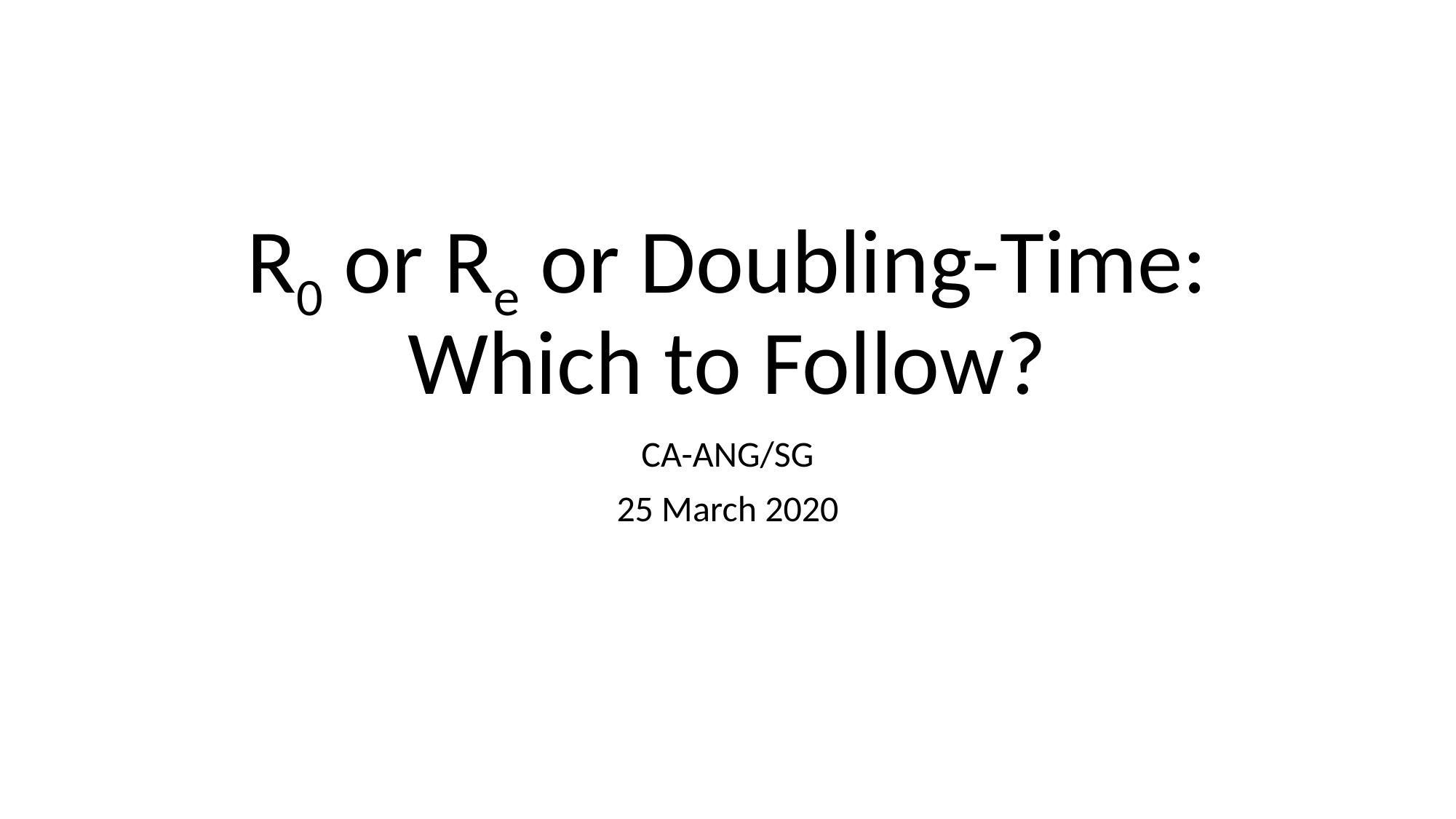

# R0 or Re or Doubling-Time: Which to Follow?
CA-ANG/SG
25 March 2020